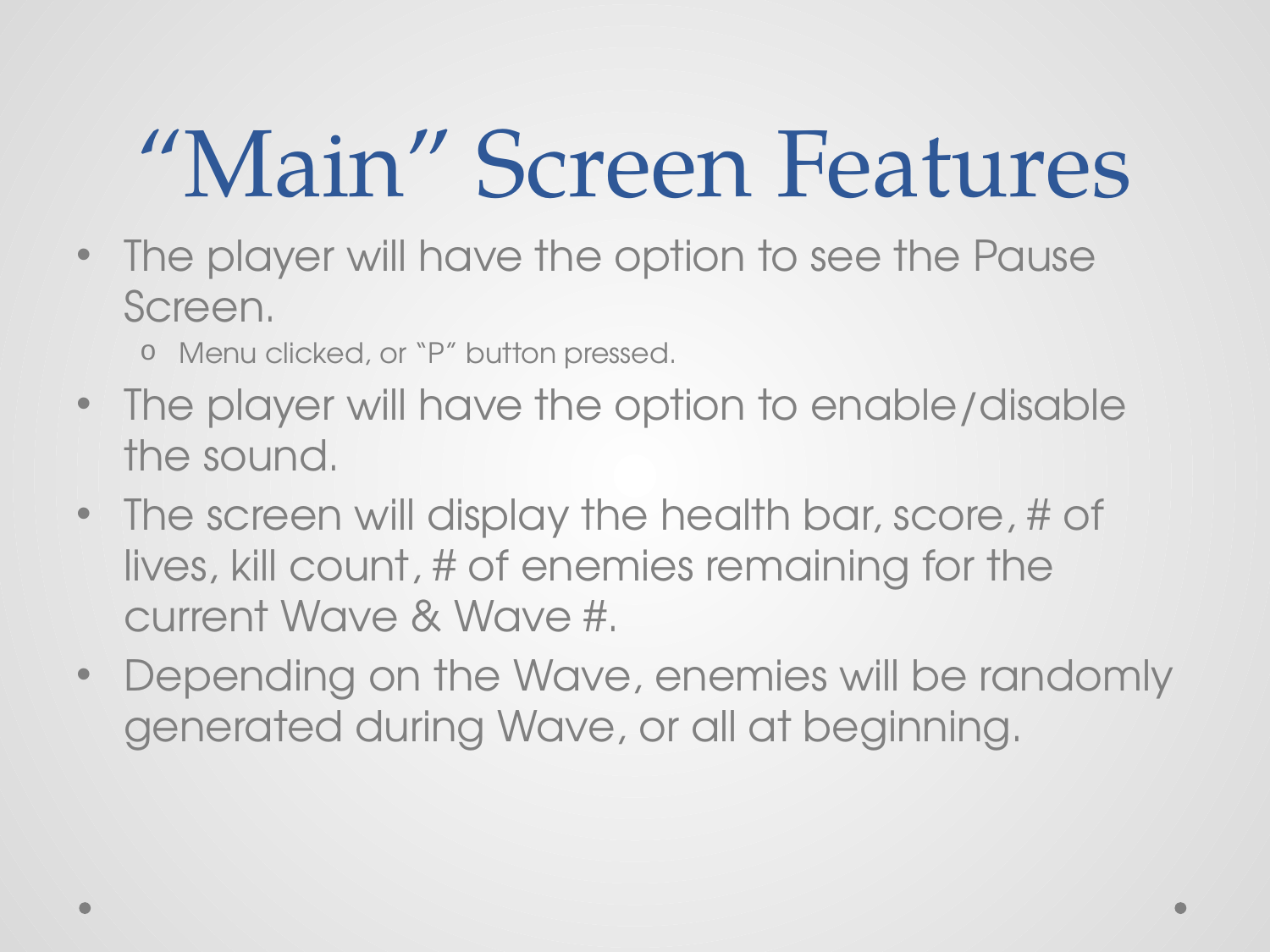

# “Main” Screen Features
The player will have the option to see the Pause Screen.
Menu clicked, or “P” button pressed.
The player will have the option to enable/disable the sound.
The screen will display the health bar, score, # of lives, kill count, # of enemies remaining for the current Wave & Wave #.
Depending on the Wave, enemies will be randomly generated during Wave, or all at beginning.